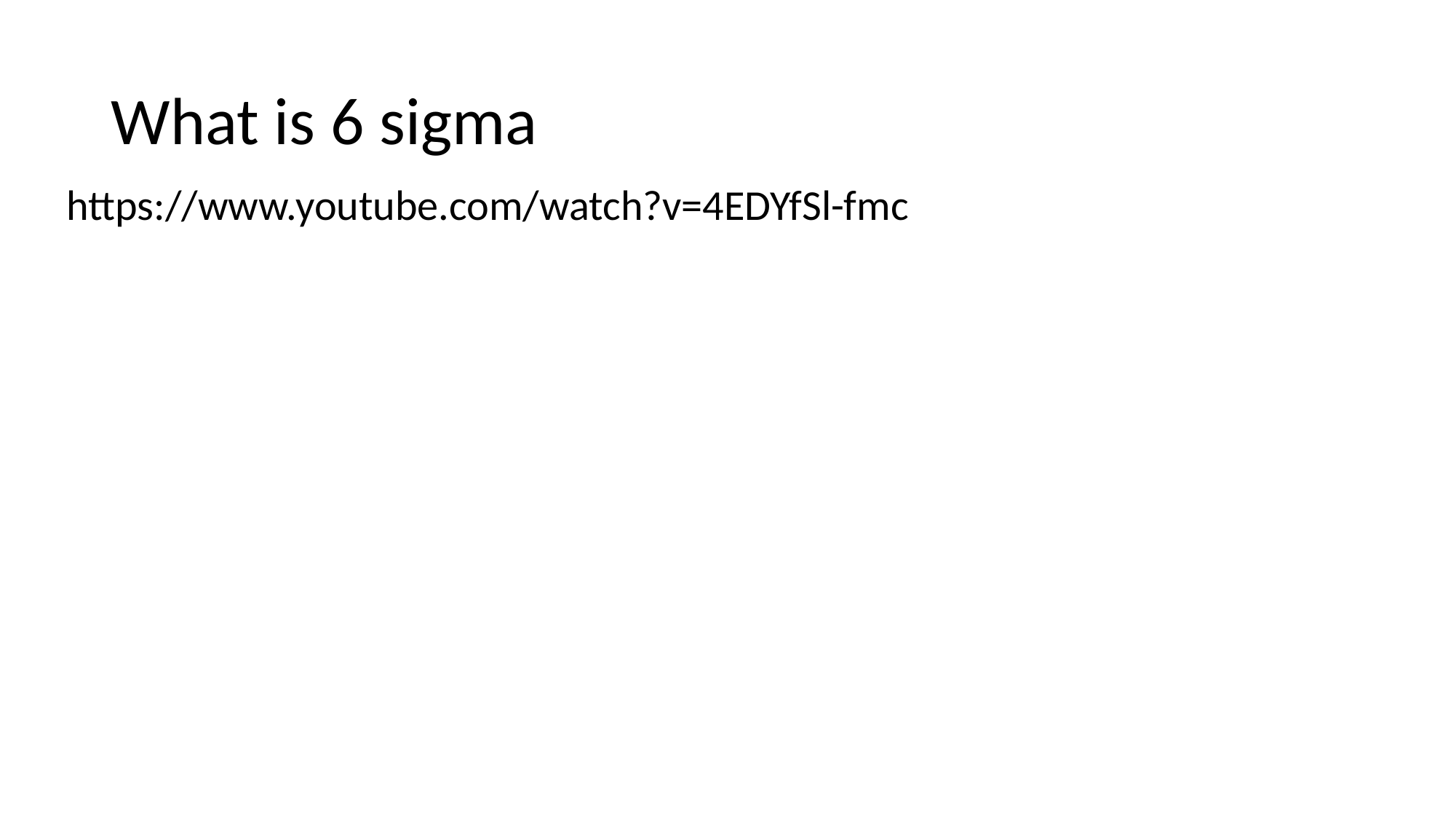

# What is 6 sigma
https://www.youtube.com/watch?v=4EDYfSl-fmc
52